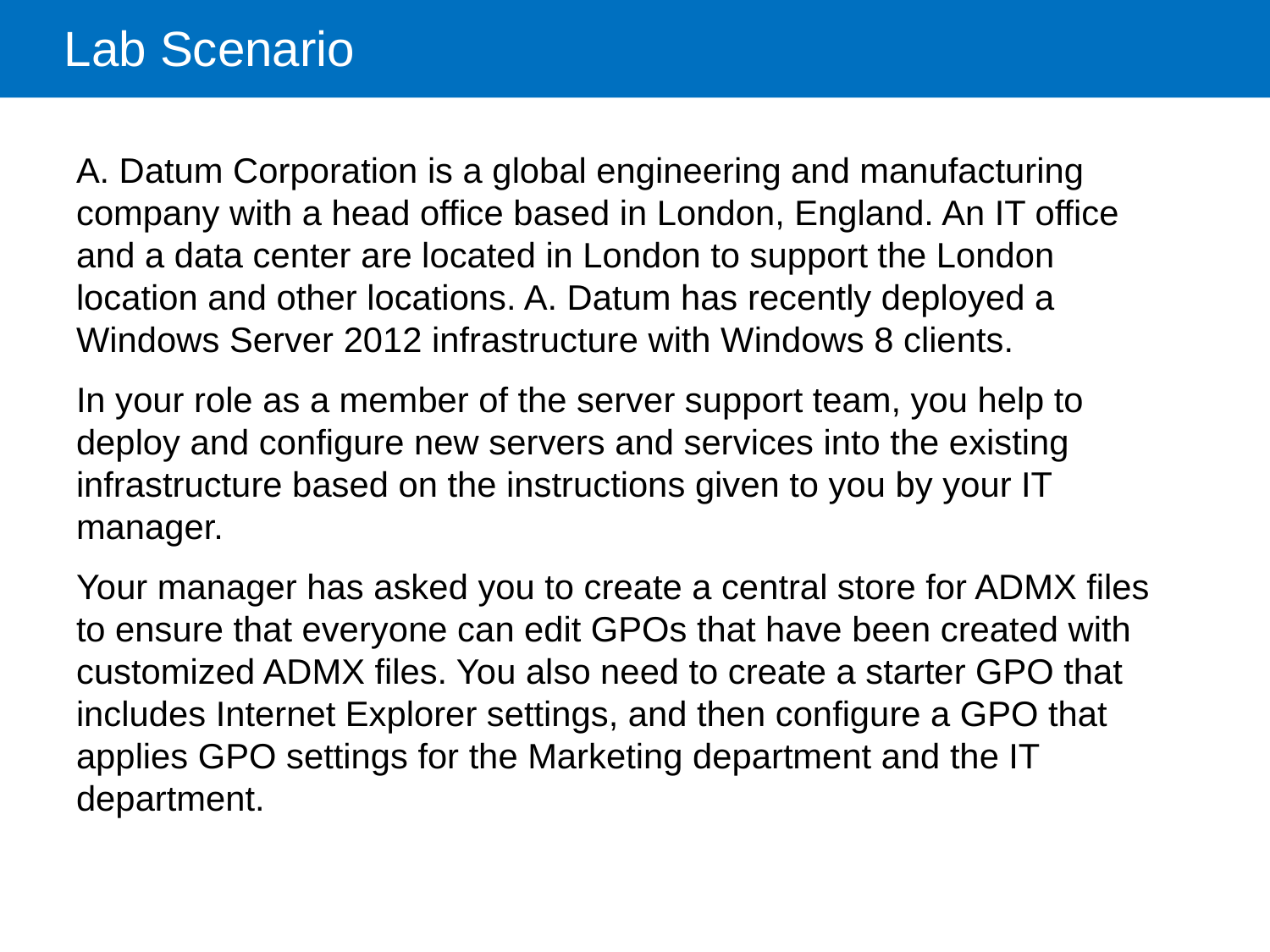

# Lab Scenario
A. Datum Corporation is a global engineering and manufacturing company with a head office based in London, England. An IT office and a data center are located in London to support the London location and other locations. A. Datum has recently deployed a Windows Server 2012 infrastructure with Windows 8 clients.
In your role as a member of the server support team, you help to deploy and configure new servers and services into the existing infrastructure based on the instructions given to you by your IT manager.
Your manager has asked you to create a central store for ADMX files to ensure that everyone can edit GPOs that have been created with customized ADMX files. You also need to create a starter GPO that includes Internet Explorer settings, and then configure a GPO that applies GPO settings for the Marketing department and the IT department.